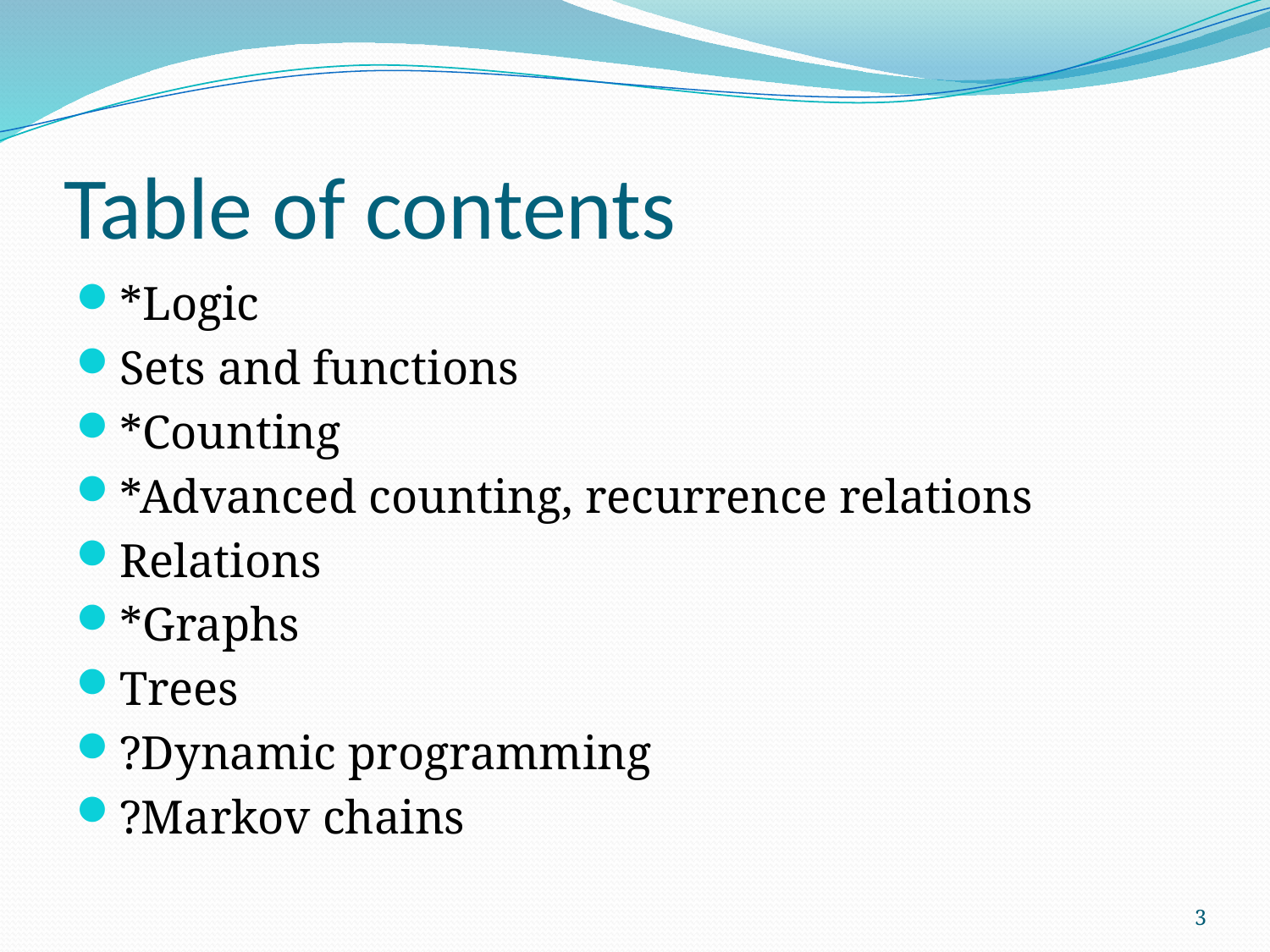

# Table of contents
*Logic
Sets and functions
*Counting
*Advanced counting, recurrence relations
Relations
*Graphs
Trees
?Dynamic programming
?Markov chains
3